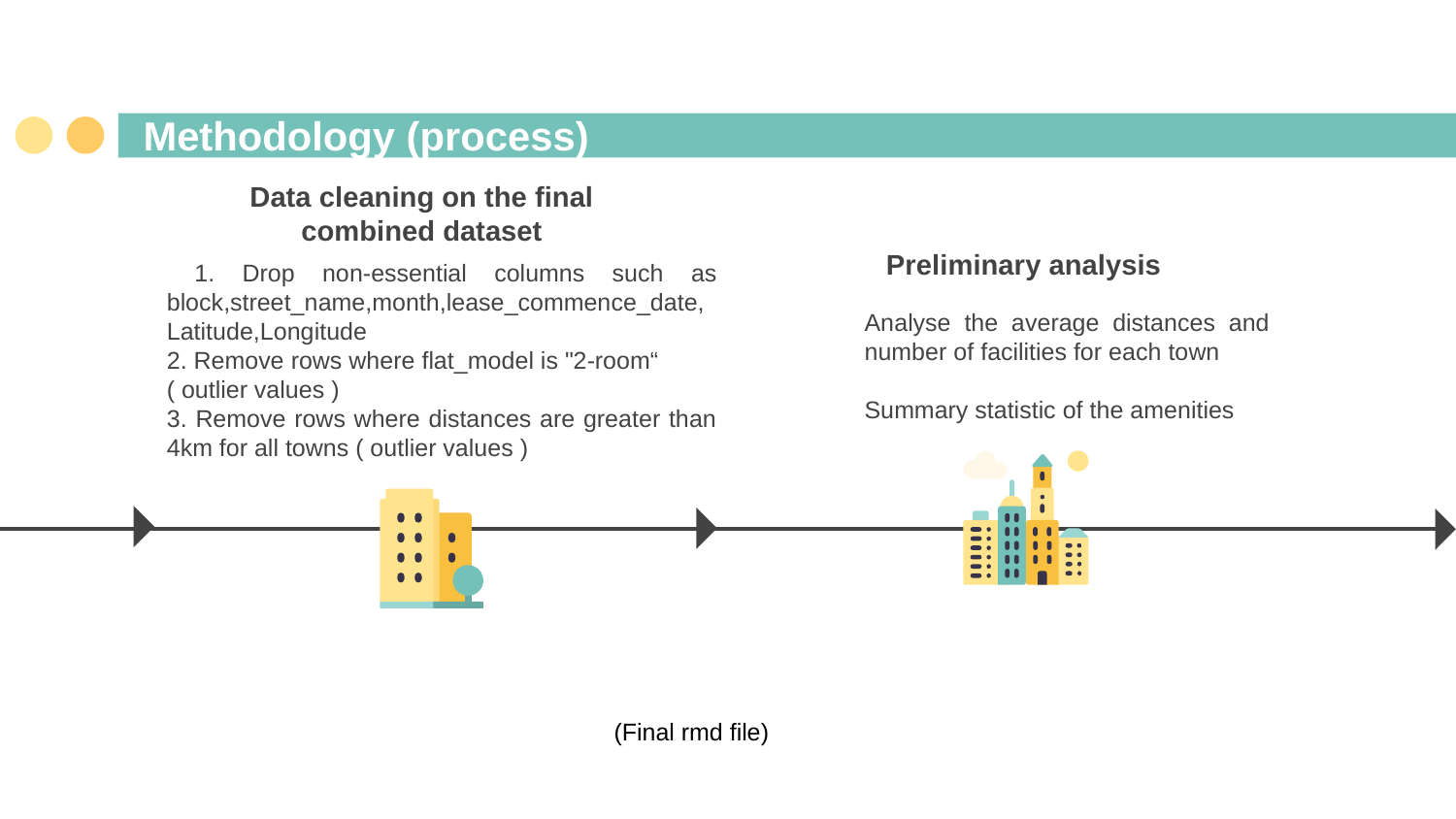

# Methodology (process)
Data cleaning on the final combined dataset
Preliminary analysis
 1. Drop non-essential columns such as block,street_name,month,lease_commence_date, Latitude,Longitude
2. Remove rows where flat_model is "2-room“
( outlier values )
3. Remove rows where distances are greater than 4km for all towns ( outlier values )

Analyse the average distances and number of facilities for each town

Summary statistic of the amenities

(Final rmd file)